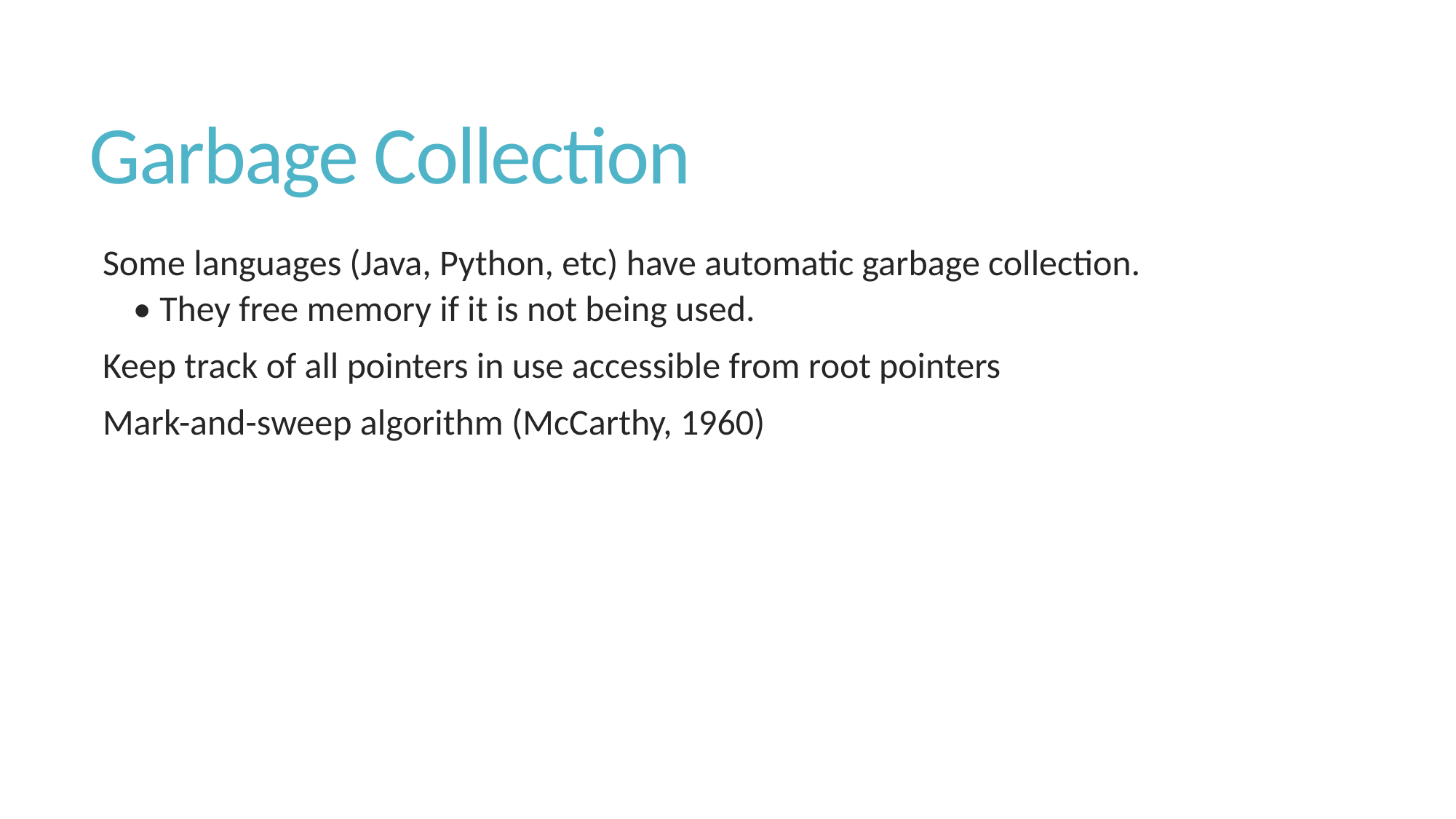

# Garbage Collection
Some languages (Java, Python, etc) have automatic garbage collection.
• They free memory if it is not being used.
Keep track of all pointers in use accessible from root pointers
Mark-and-sweep algorithm (McCarthy, 1960)